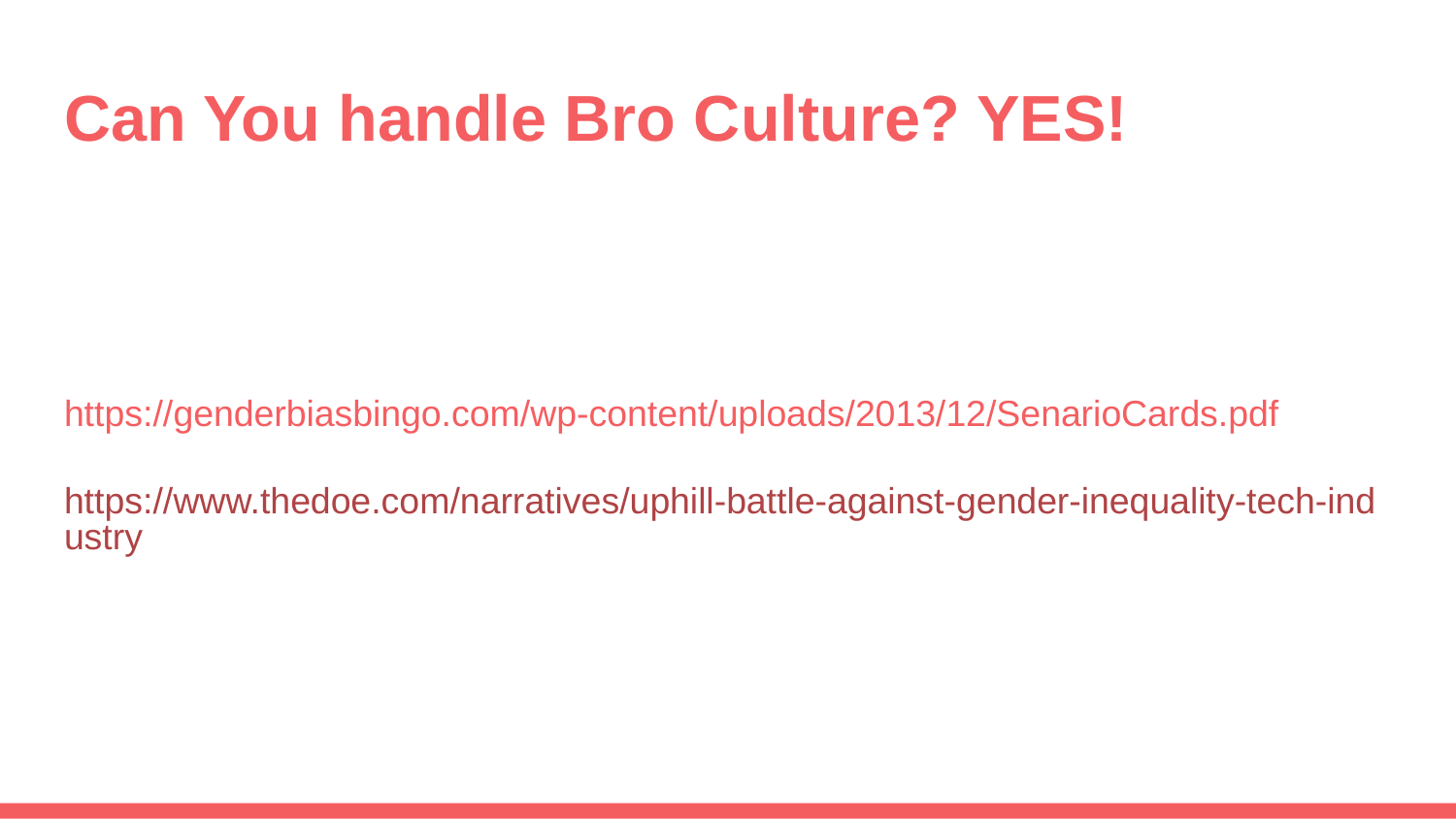

# Can You handle Bro Culture? YES!
https://genderbiasbingo.com/wp-content/uploads/2013/12/SenarioCards.pdf
https://www.thedoe.com/narratives/uphill-battle-against-gender-inequality-tech-industry